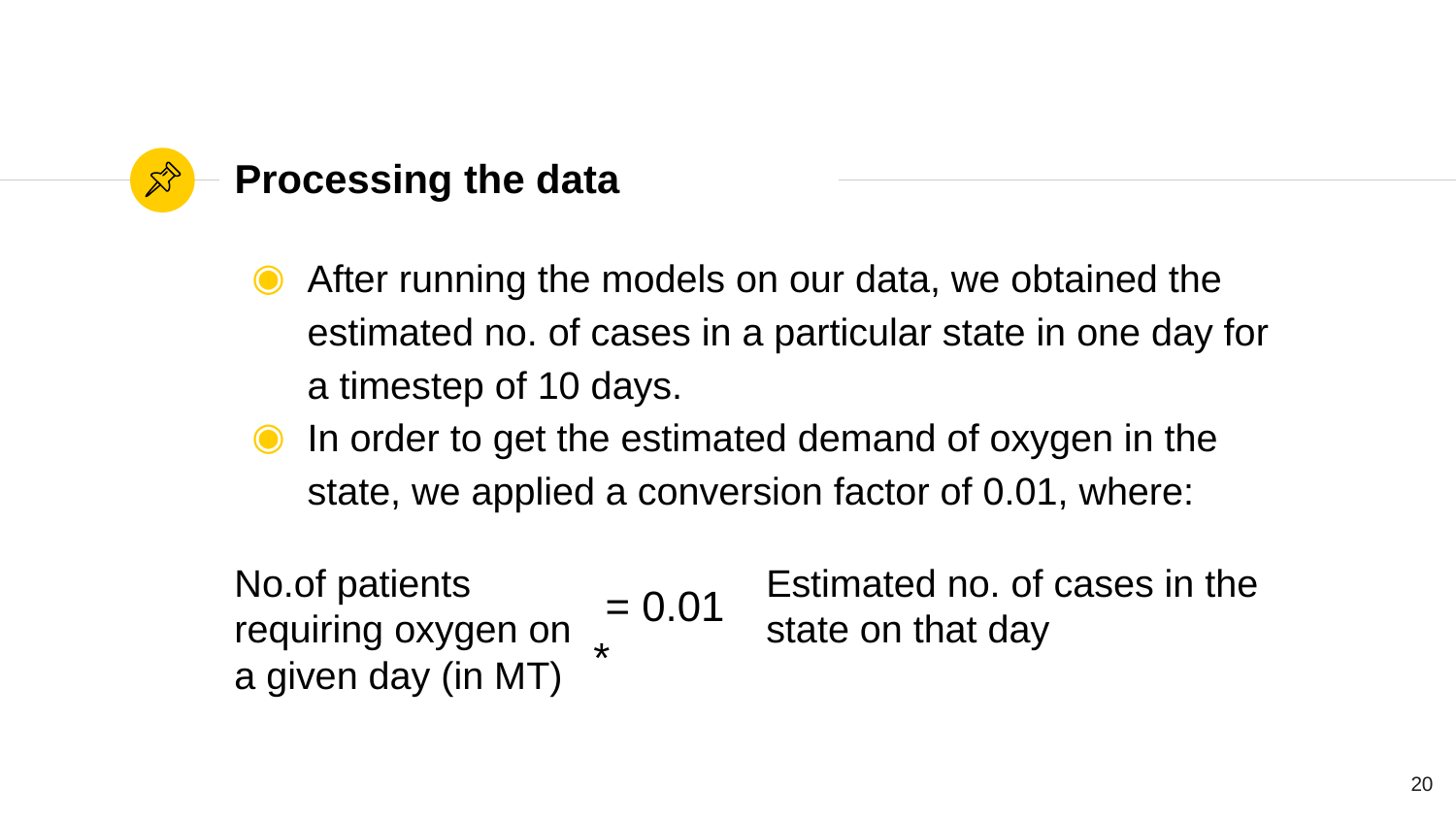

# Processing the data

After running the models on our data, we obtained the estimated no. of cases in a particular state in one day for a timestep of 10 days.
In order to get the estimated demand of oxygen in the state, we applied a conversion factor of 0.01, where:

No.of patients requiring oxygen on a given day (in MT)
Estimated no. of cases in the state on that day
 = 0.01 *
20